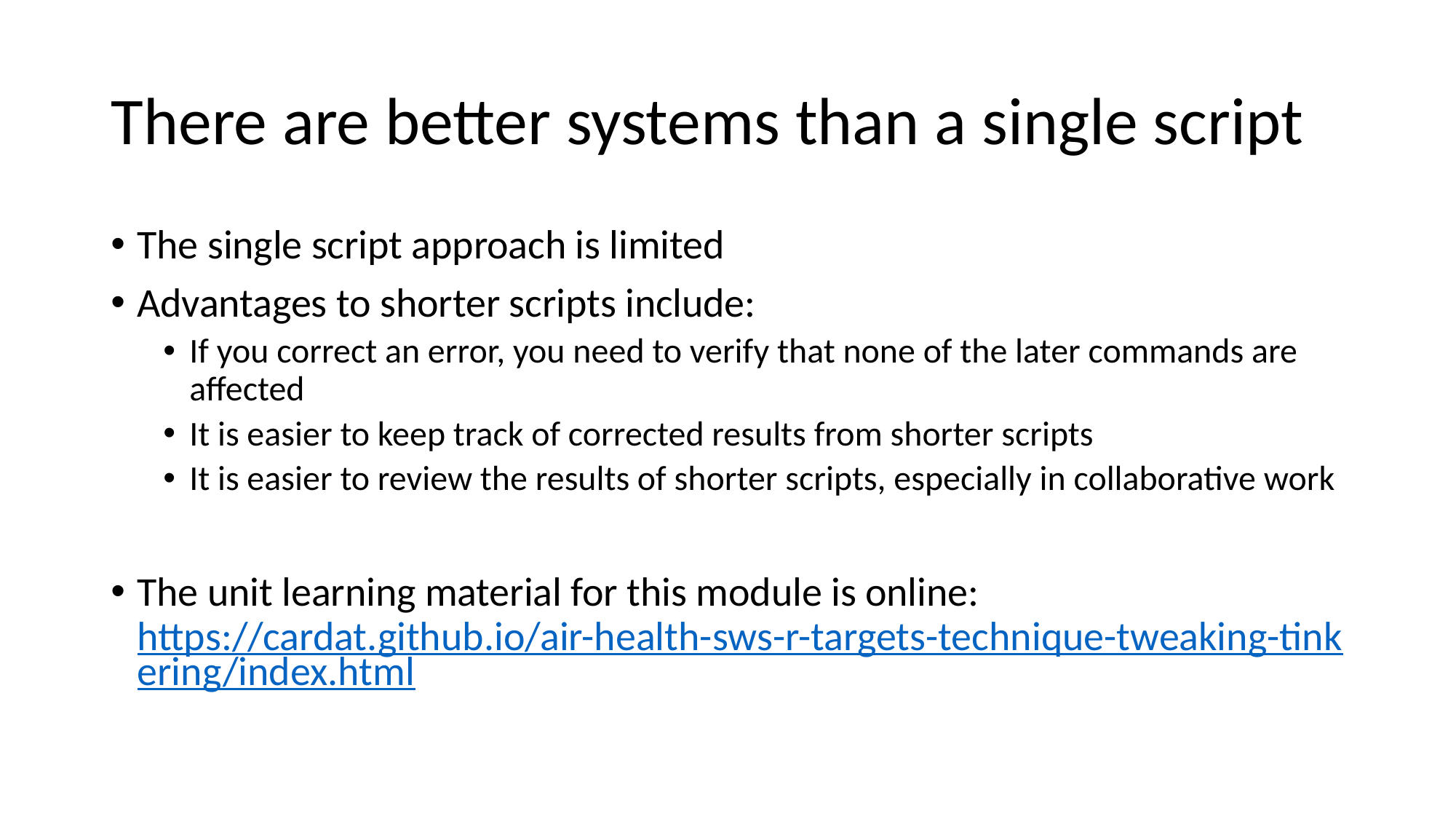

# There are better systems than a single script
The single script approach is limited
Advantages to shorter scripts include:
If you correct an error, you need to verify that none of the later commands are affected
It is easier to keep track of corrected results from shorter scripts
It is easier to review the results of shorter scripts, especially in collaborative work

The unit learning material for this module is online: https://cardat.github.io/air-health-sws-r-targets-technique-tweaking-tinkering/index.html